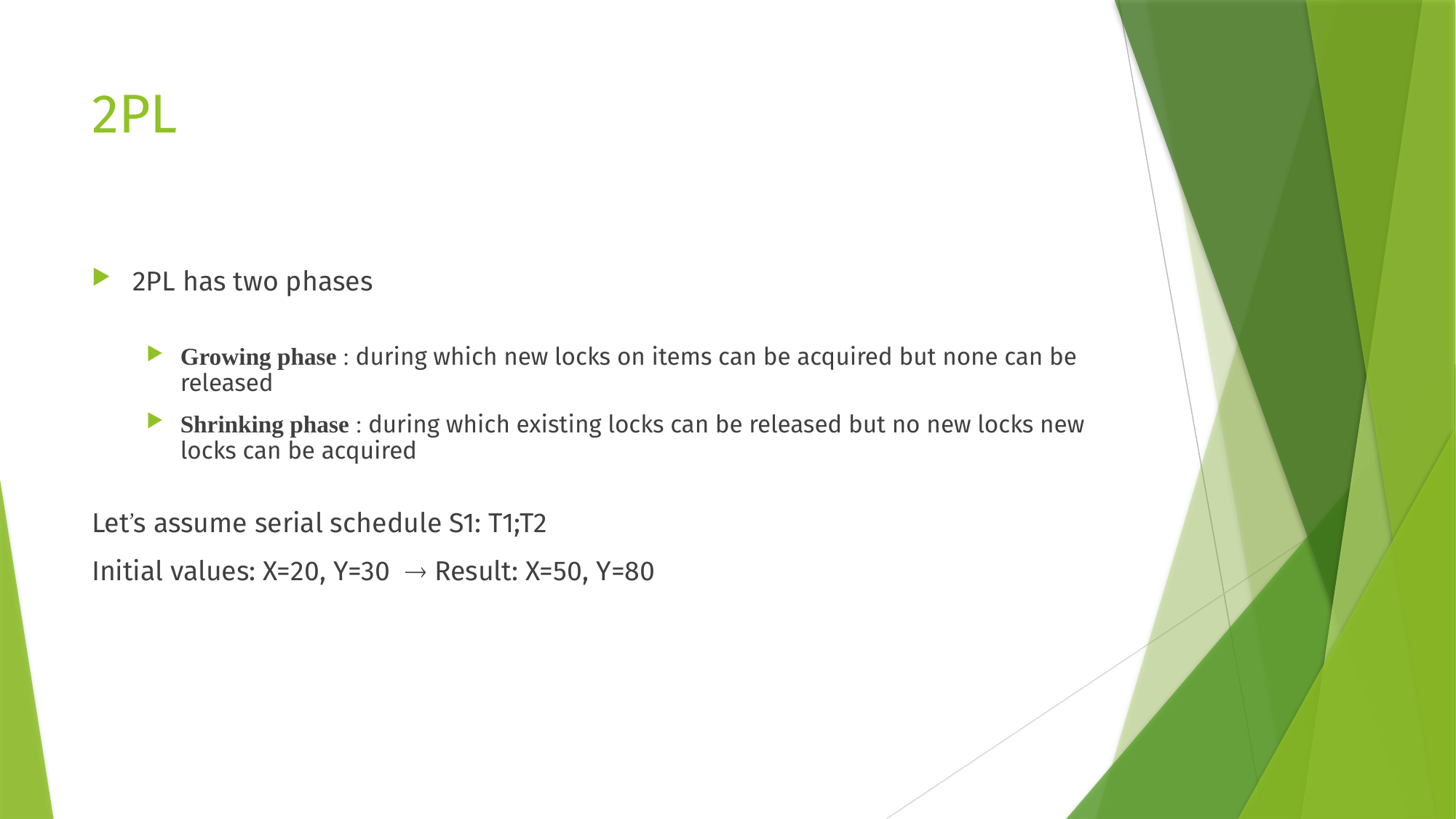

# 2PL
2PL has two phases
Growing phase : during which new locks on items can be acquired but none can be released
Shrinking phase : during which existing locks can be released but no new locks new locks can be acquired
Let’s assume serial schedule S1: T1;T2
Initial values: X=20, Y=30  → Result: X=50, Y=80